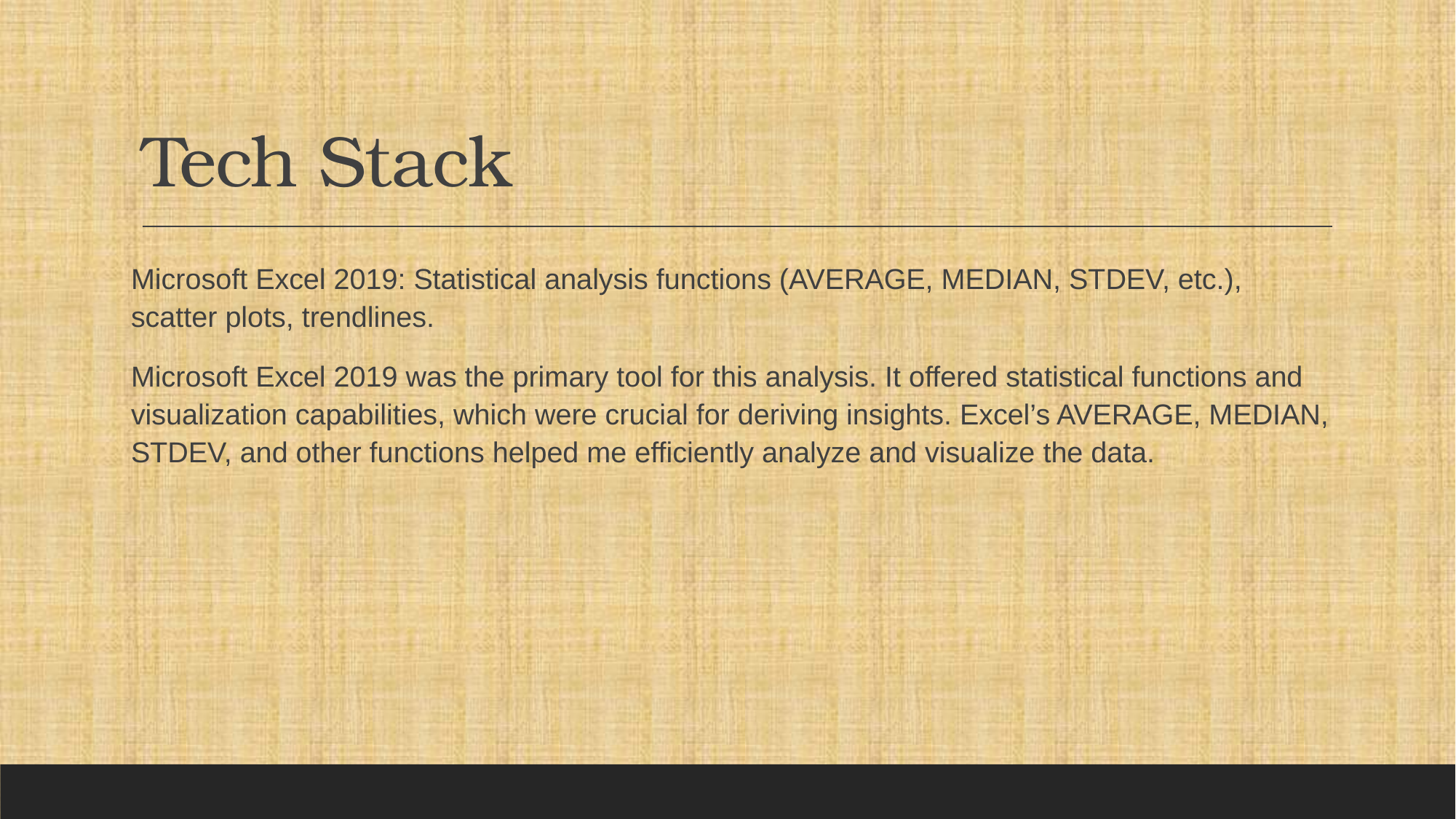

# Tech Stack
Microsoft Excel 2019: Statistical analysis functions (AVERAGE, MEDIAN, STDEV, etc.), scatter plots, trendlines.
Microsoft Excel 2019 was the primary tool for this analysis. It offered statistical functions and visualization capabilities, which were crucial for deriving insights. Excel’s AVERAGE, MEDIAN, STDEV, and other functions helped me efficiently analyze and visualize the data.